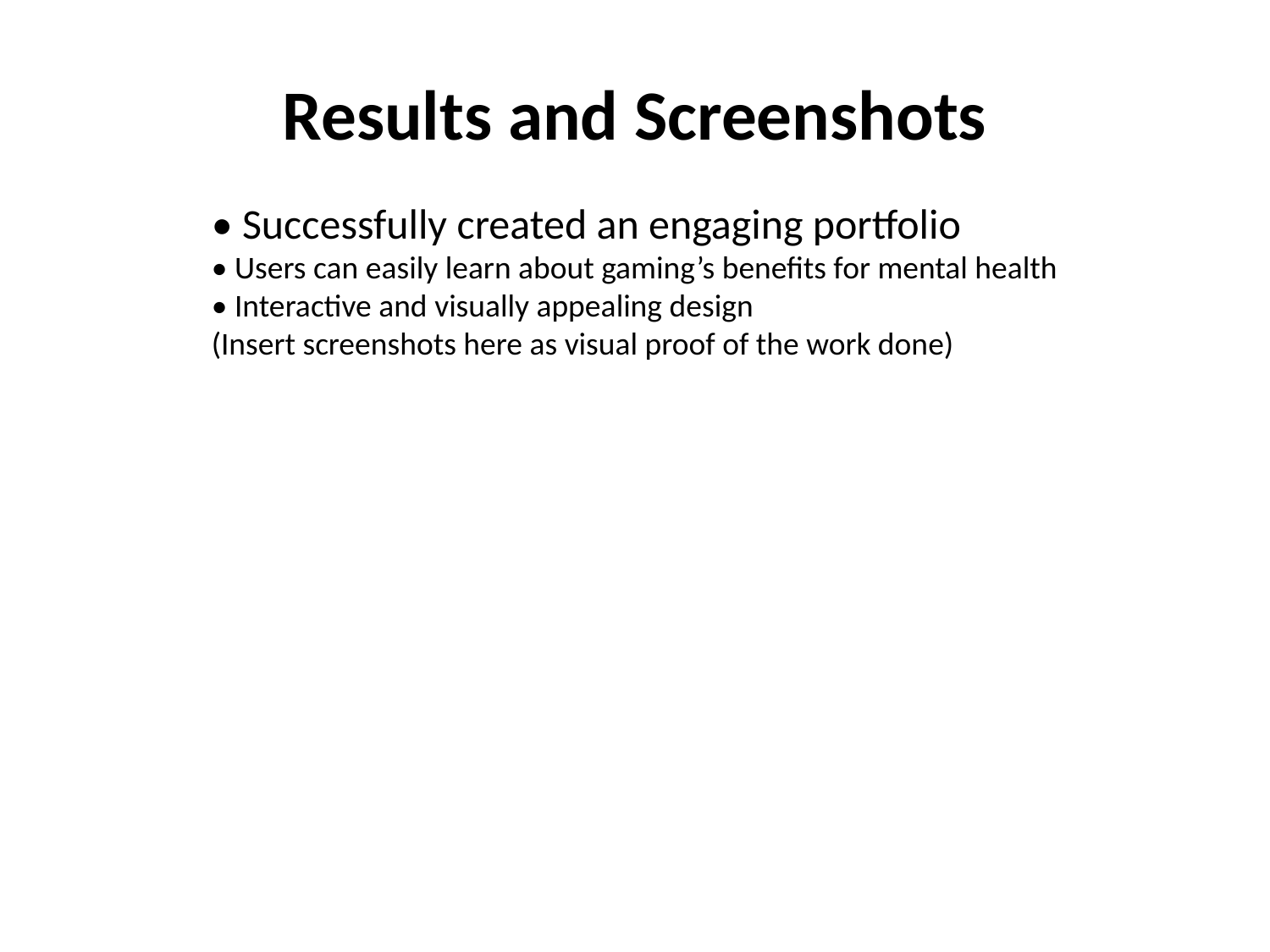

#
Results and Screenshots
• Successfully created an engaging portfolio
• Users can easily learn about gaming’s benefits for mental health
• Interactive and visually appealing design
(Insert screenshots here as visual proof of the work done)